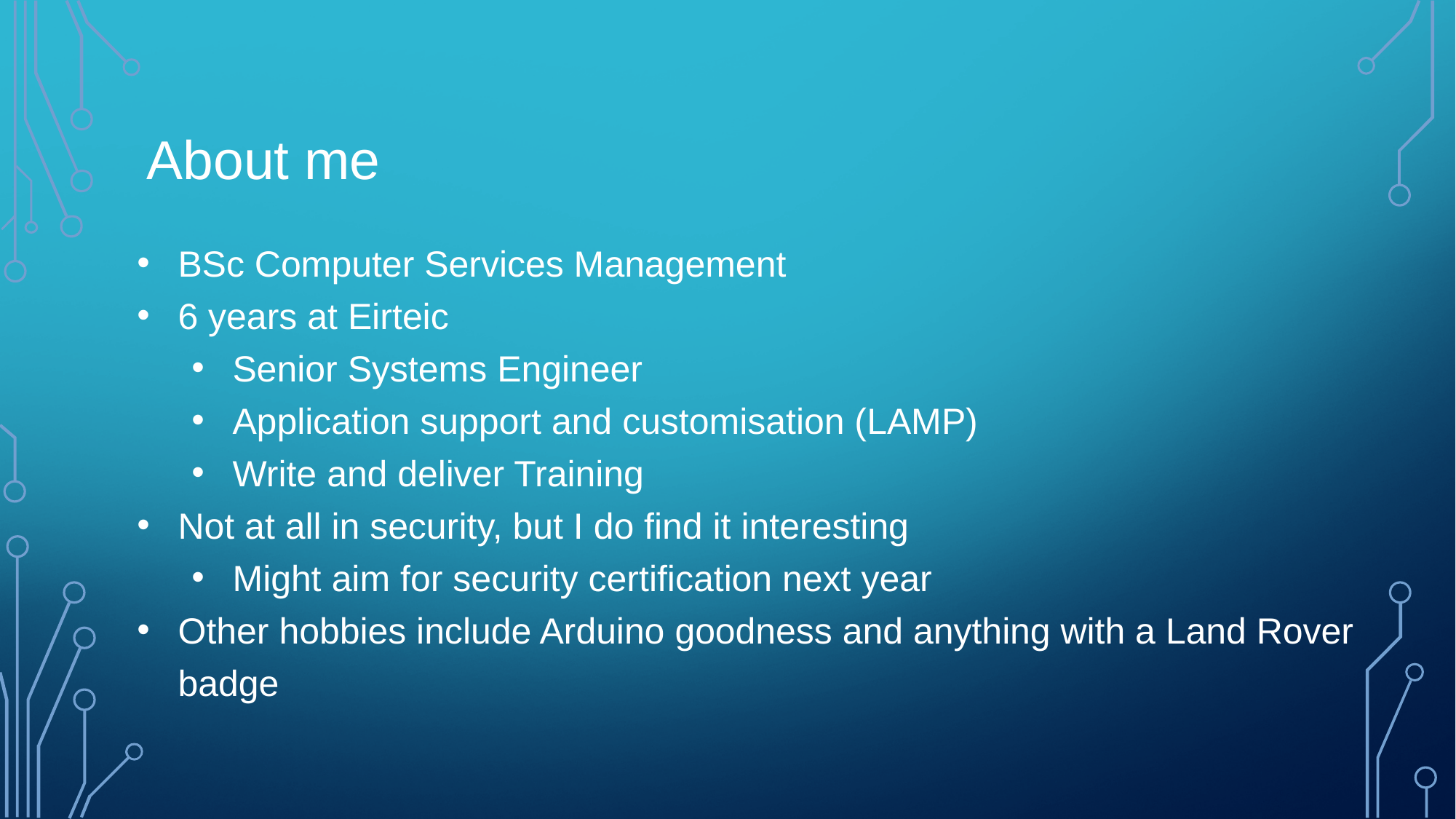

About me
BSc Computer Services Management
6 years at Eirteic
Senior Systems Engineer
Application support and customisation (LAMP)
Write and deliver Training
Not at all in security, but I do find it interesting
Might aim for security certification next year
Other hobbies include Arduino goodness and anything with a Land Rover badge